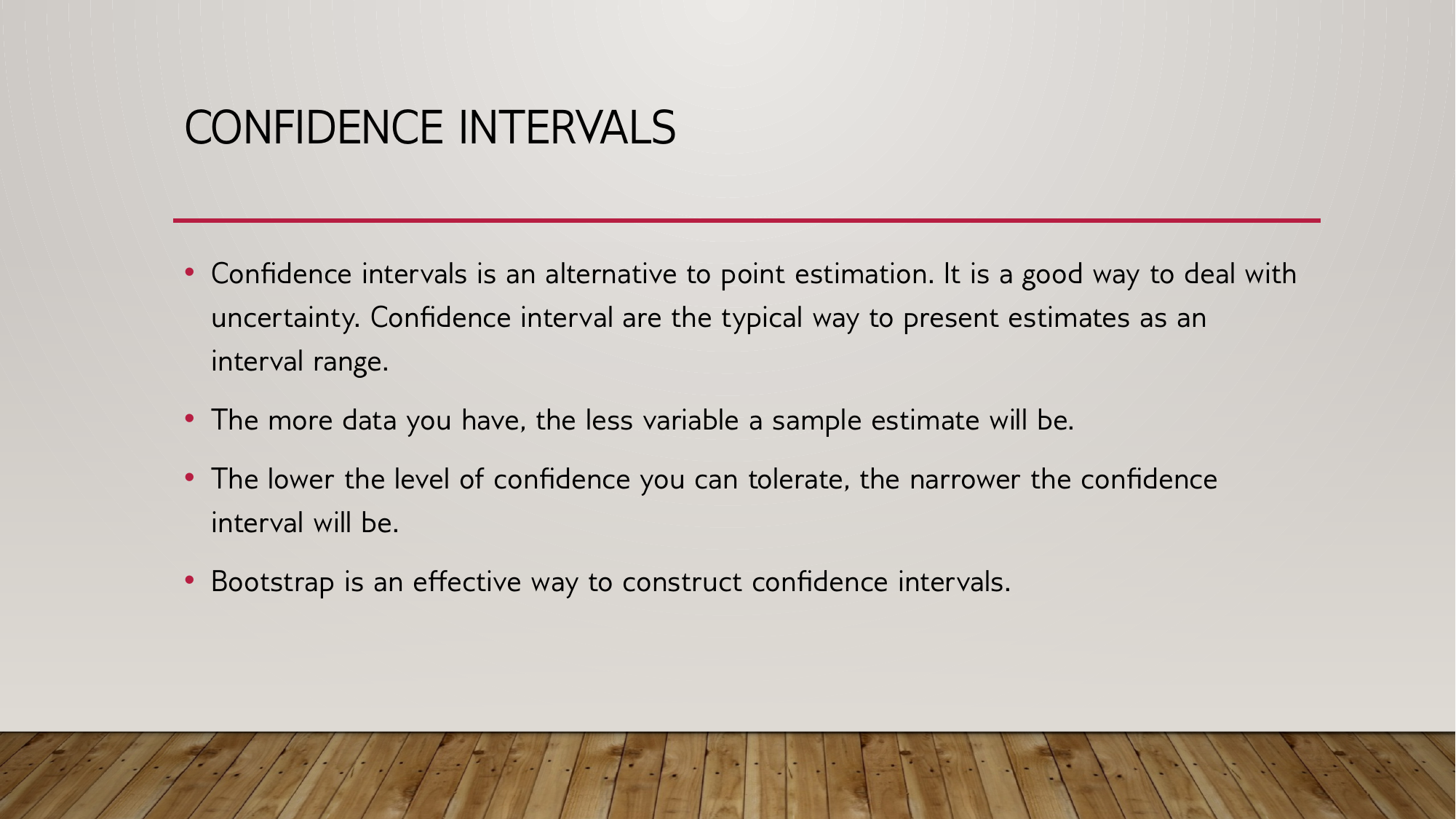

# Confidence intervals
Confidence intervals is an alternative to point estimation. It is a good way to deal with uncertainty. Confidence interval are the typical way to present estimates as an interval range.
The more data you have, the less variable a sample estimate will be.
The lower the level of confidence you can tolerate, the narrower the confidence interval will be.
Bootstrap is an effective way to construct confidence intervals.